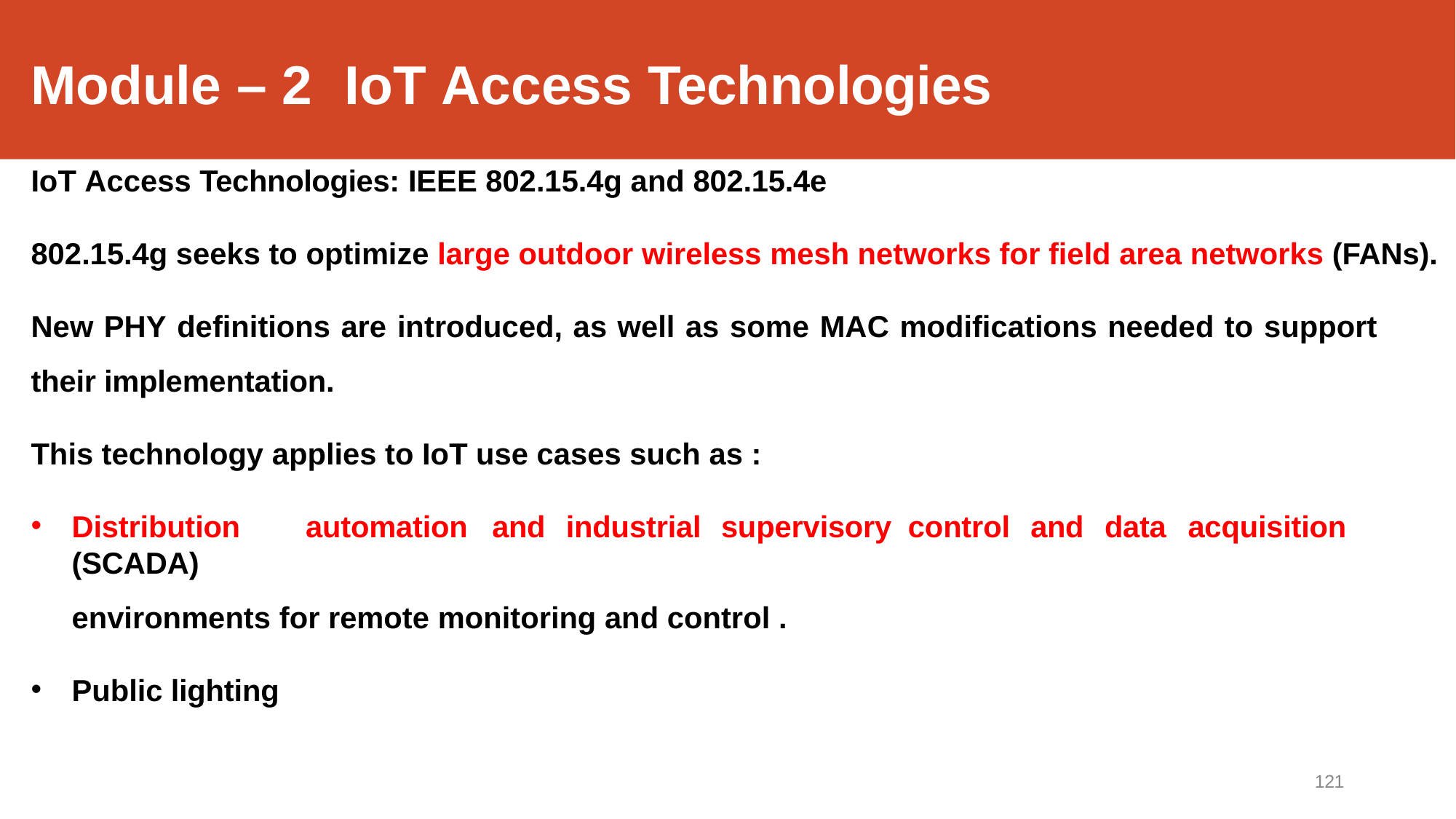

# Module – 2	IoT Access Technologies
IoT Access Technologies: IEEE 802.15.4g and 802.15.4e
802.15.4g seeks to optimize large outdoor wireless mesh networks for field area networks (FANs).
New PHY definitions are introduced, as well as some MAC modifications needed to support their implementation.
This technology applies to IoT use cases such as :
Distribution	automation	and	industrial	supervisory	control	and	data	acquisition	(SCADA)
environments for remote monitoring and control .
Public lighting
121